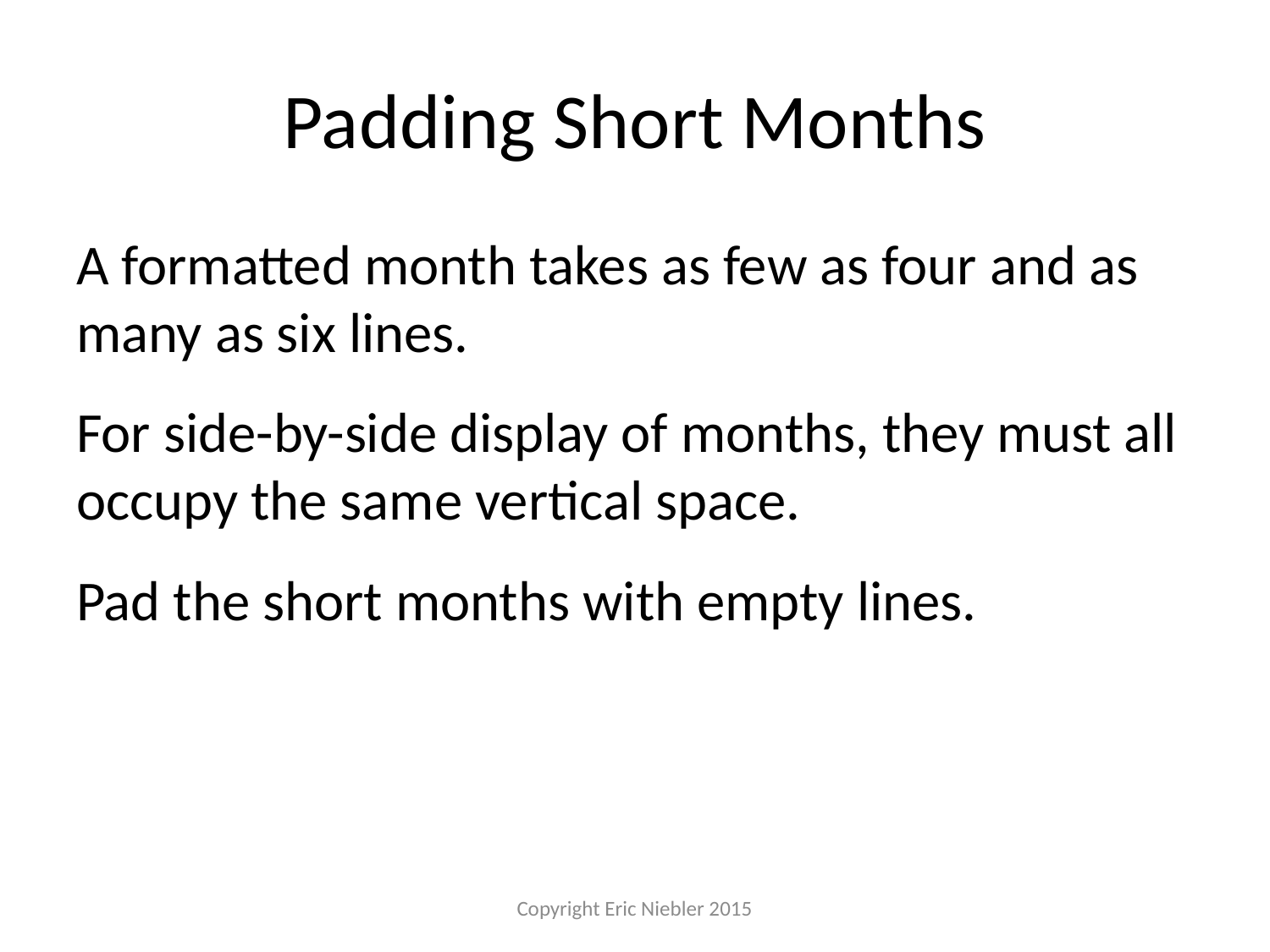

# Padding Short Months
A formatted month takes as few as four and as many as six lines.
For side-by-side display of months, they must all occupy the same vertical space.
Pad the short months with empty lines.
Copyright Eric Niebler 2015